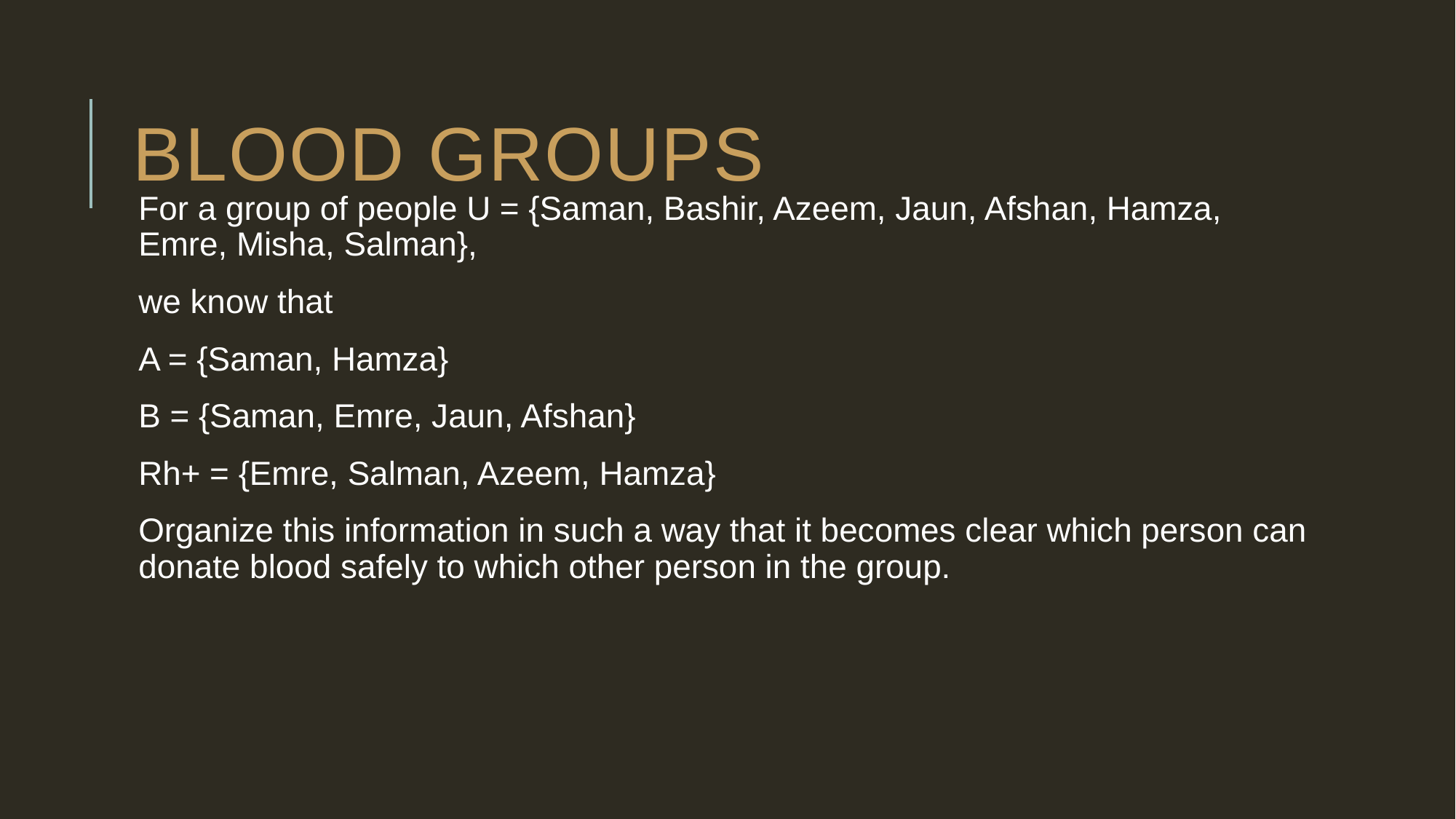

# Blood Groups
For a group of people U = {Saman, Bashir, Azeem, Jaun, Afshan, Hamza, Emre, Misha, Salman},
we know that
A = {Saman, Hamza}
B = {Saman, Emre, Jaun, Afshan}
Rh+ = {Emre, Salman, Azeem, Hamza}
Organize this information in such a way that it becomes clear which person can donate blood safely to which other person in the group.